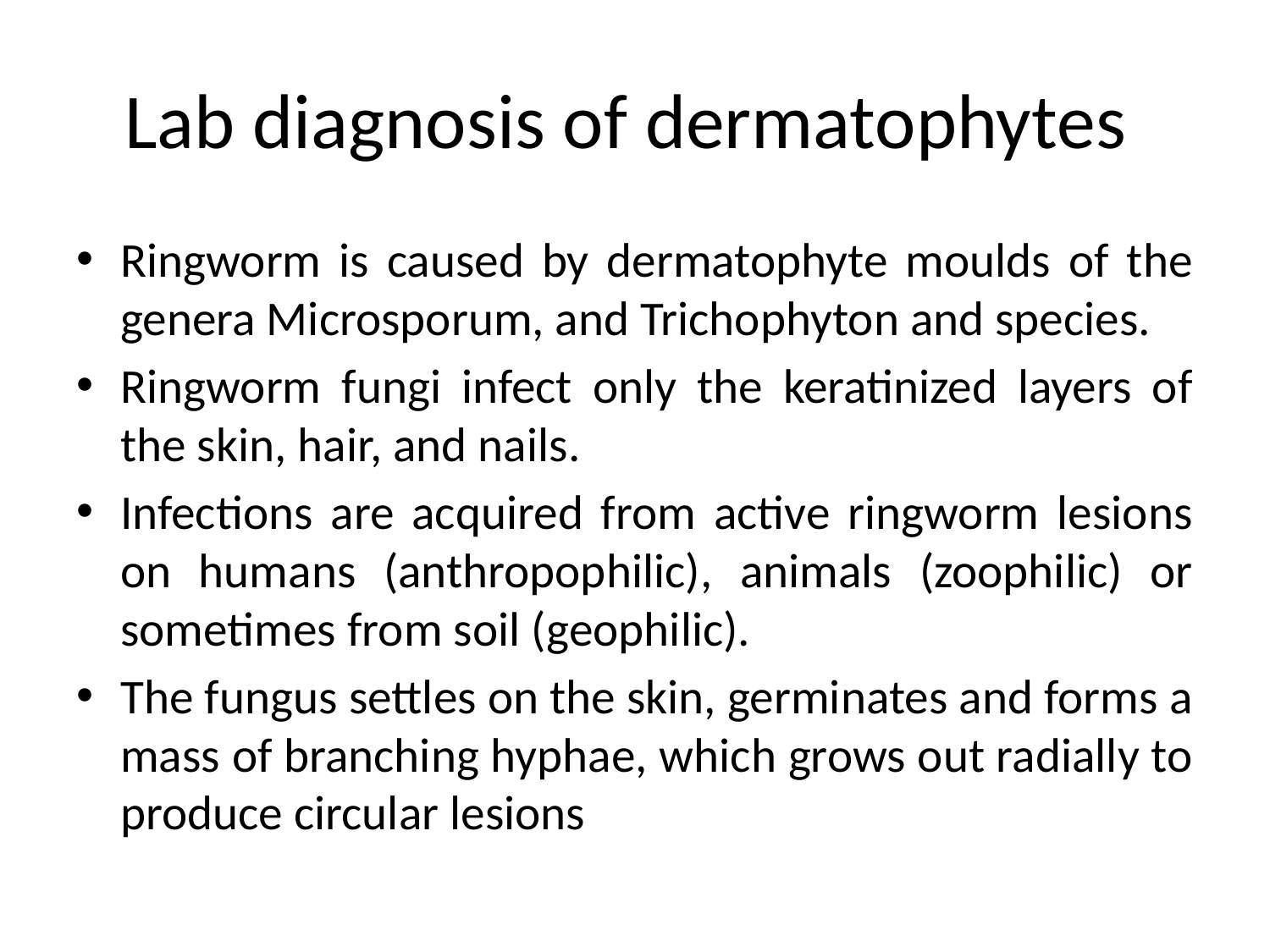

# Lab diagnosis of dermatophytes
Ringworm is caused by dermatophyte moulds of the genera Microsporum, and Trichophyton and species.
Ringworm fungi infect only the keratinized layers of the skin, hair, and nails.
Infections are acquired from active ringworm lesions on humans (anthropophilic), animals (zoophilic) or sometimes from soil (geophilic).
The fungus settles on the skin, germinates and forms a mass of branching hyphae, which grows out radially to produce circular lesions